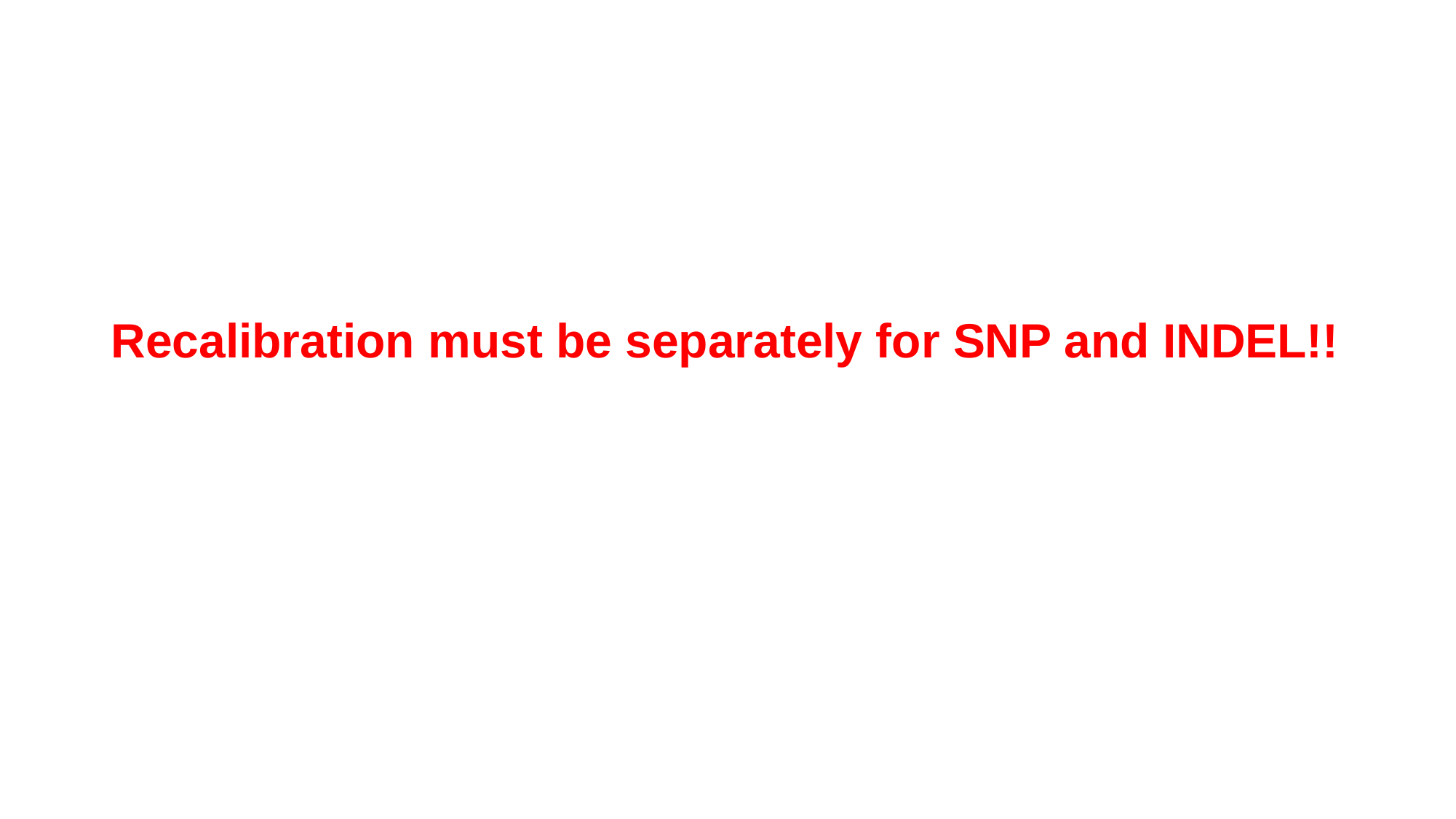

# Recalibration must be separately for SNP and INDEL!!